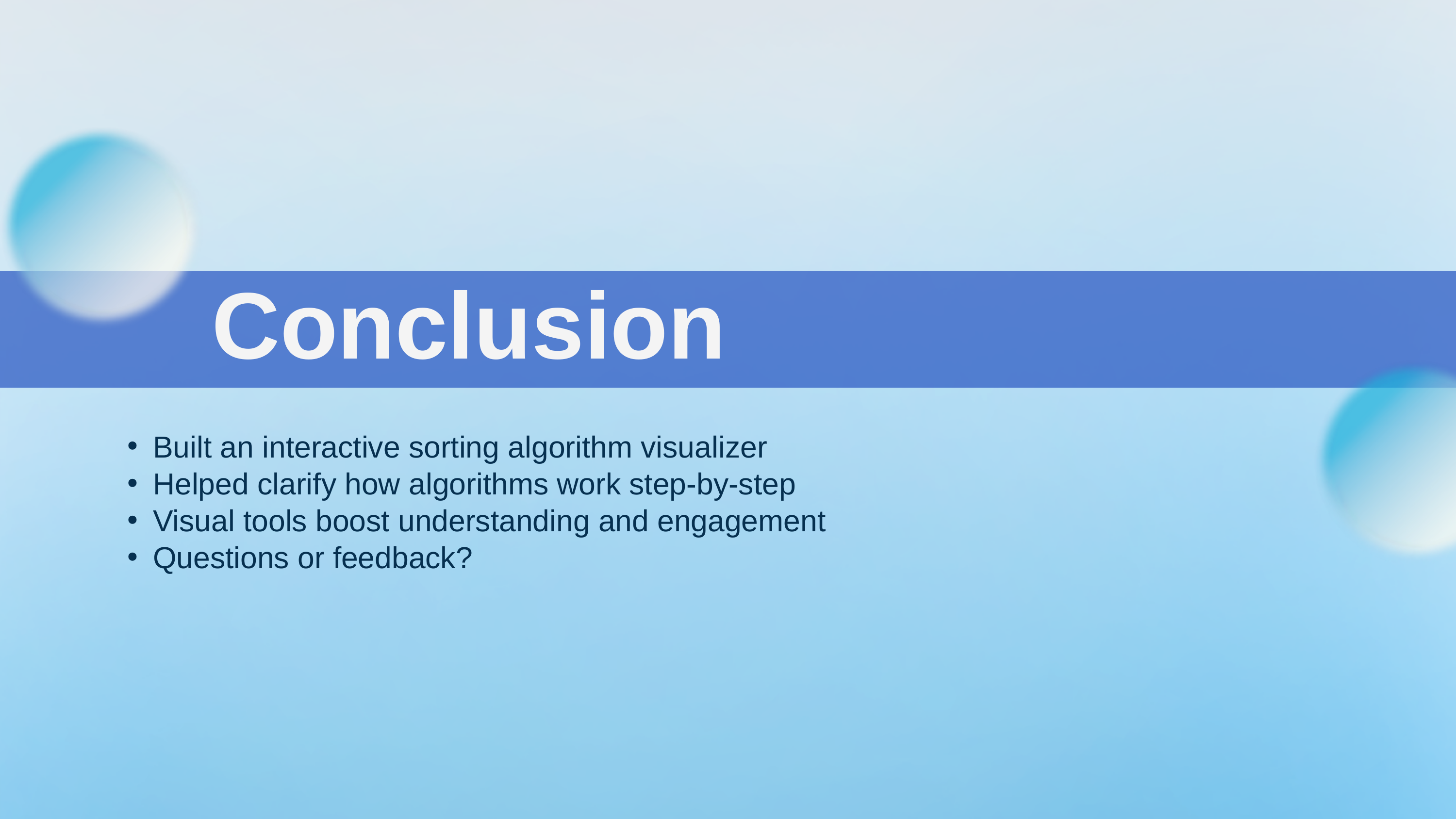

Conclusion

Built an interactive sorting algorithm visualizer
Helped clarify how algorithms work step-by-step
Visual tools boost understanding and engagement
Questions or feedback?